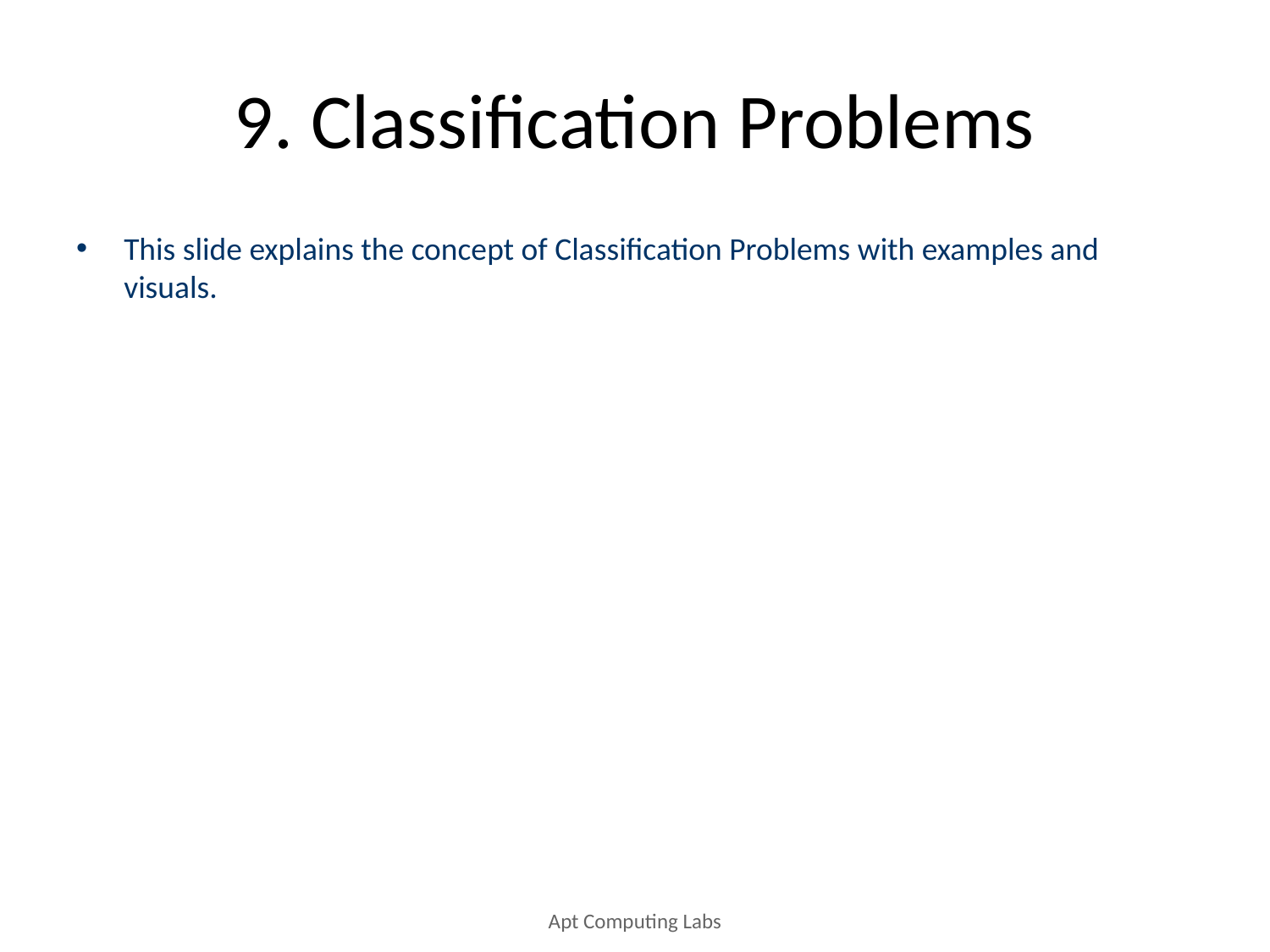

# 9. Classification Problems
This slide explains the concept of Classification Problems with examples and visuals.

Apt Computing Labs